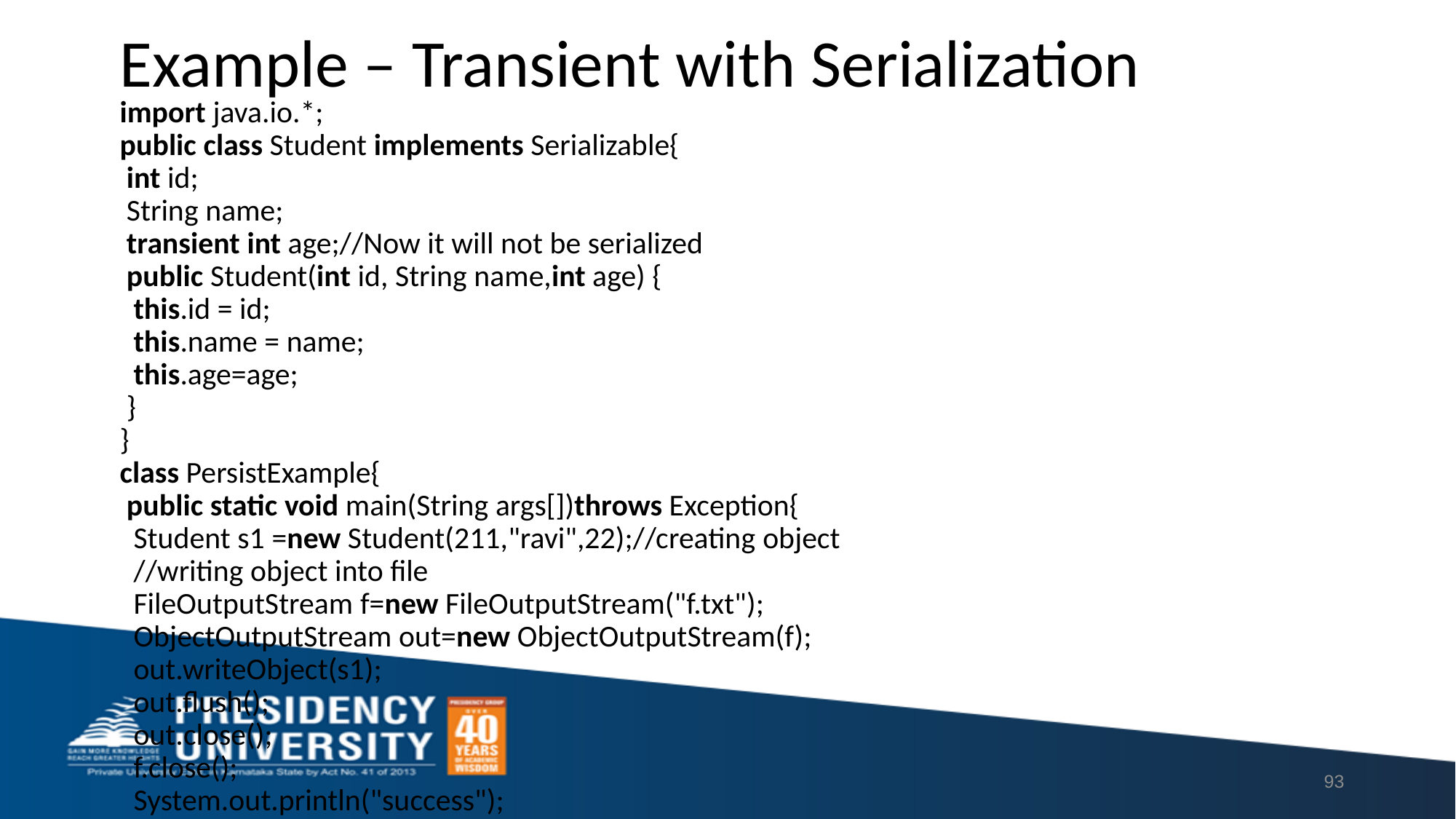

# Example – Transient with Serialization
import java.io.*;
public class Student implements Serializable{
 int id;
 String name;
 transient int age;//Now it will not be serialized
 public Student(int id, String name,int age) {
  this.id = id;
  this.name = name;
  this.age=age;
 }
}
class PersistExample{
 public static void main(String args[])throws Exception{
  Student s1 =new Student(211,"ravi",22);//creating object
  //writing object into file
  FileOutputStream f=new FileOutputStream("f.txt");
  ObjectOutputStream out=new ObjectOutputStream(f);
  out.writeObject(s1);
  out.flush();
  out.close();
  f.close();
  System.out.println("success");
 }
}

93